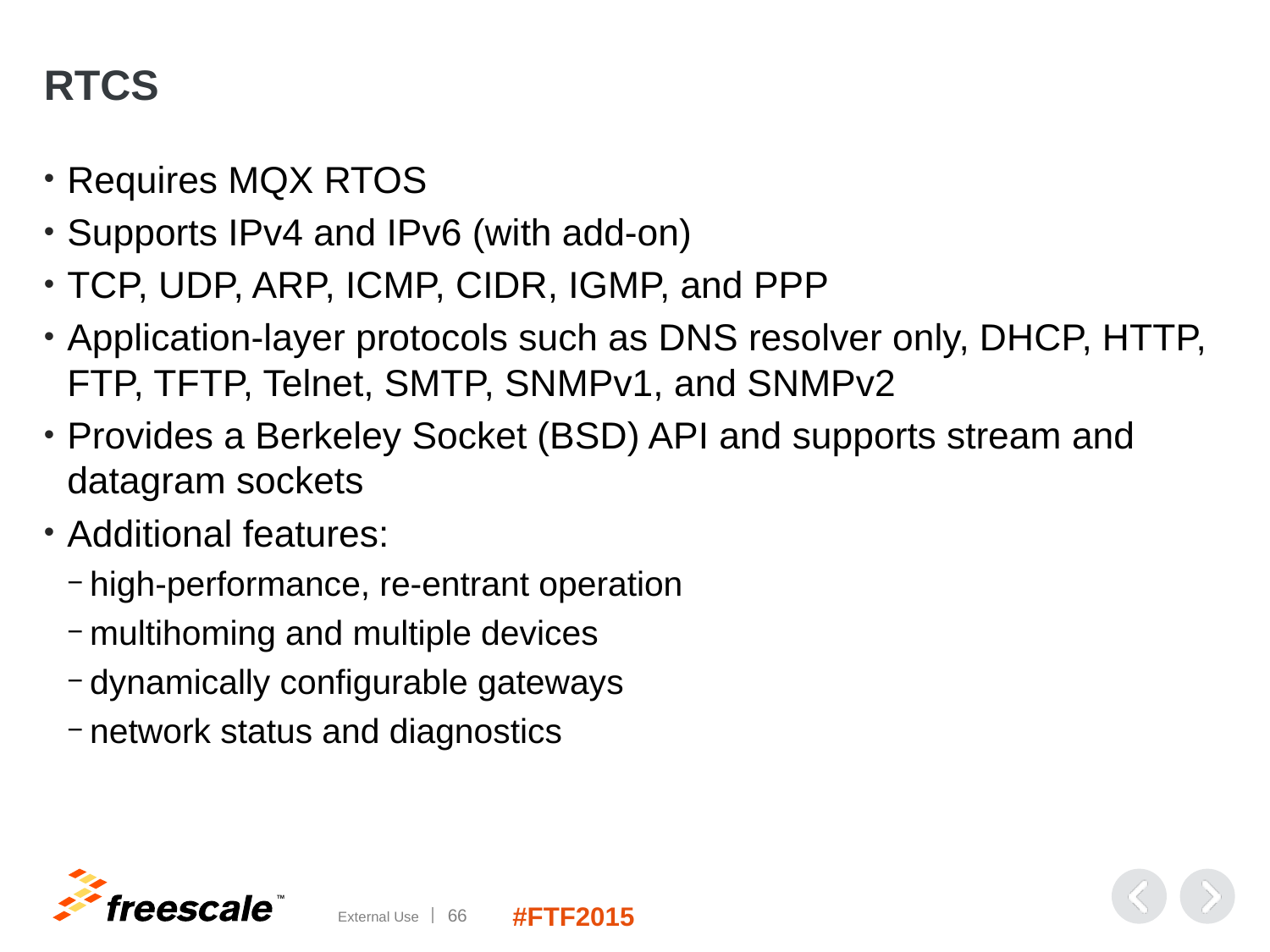

# RTCS
Requires MQX RTOS
Supports IPv4 and IPv6 (with add-on)
TCP, UDP, ARP, ICMP, CIDR, IGMP, and PPP
Application-layer protocols such as DNS resolver only, DHCP, HTTP, FTP, TFTP, Telnet, SMTP, SNMPv1, and SNMPv2
Provides a Berkeley Socket (BSD) API and supports stream and datagram sockets
Additional features:
high-performance, re-entrant operation
multihoming and multiple devices
dynamically configurable gateways
network status and diagnostics